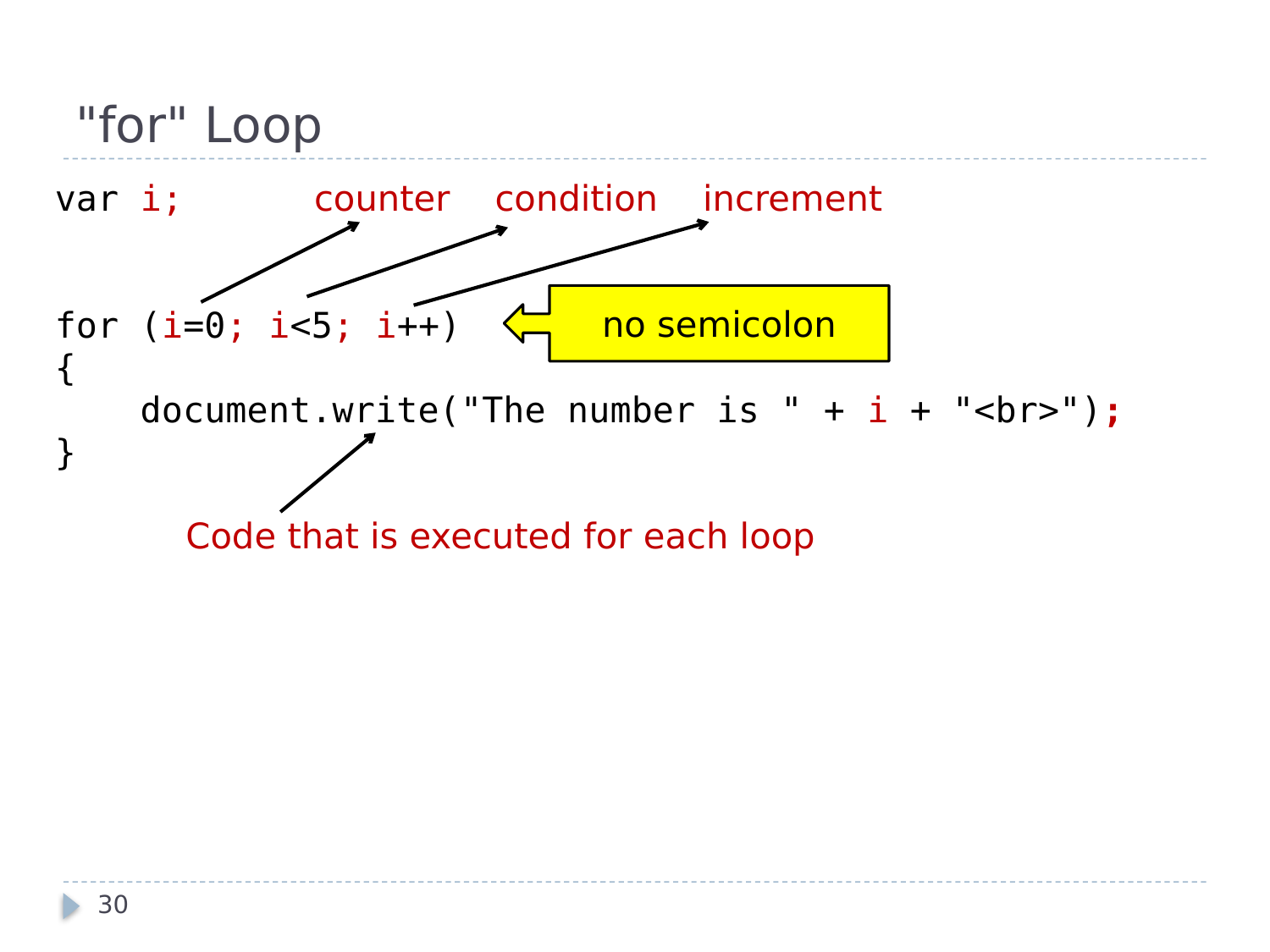

# "for" Loop
var i;

for (i=0; i<5; i++)
{
    document.write("The number is " + i + "<br>");
}
counter    condition    increment
no semicolon
Code that is executed for each loop
30